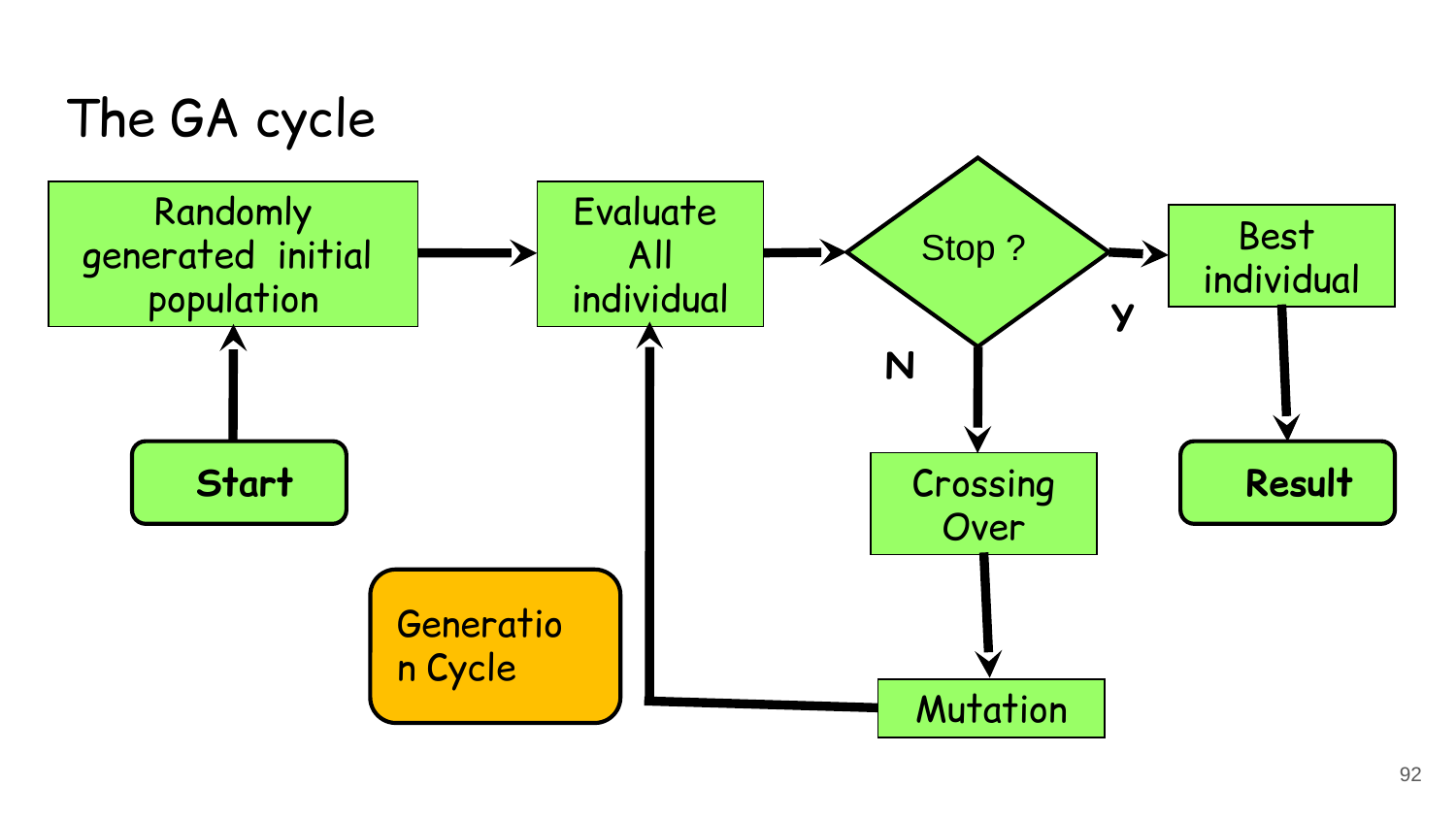

# The GA cycle

Randomly generated  initial
population
Evaluate
All
individual
Best
individual
Stop ?
Y
N

Start
Crossing Over
Result

Generation Cycle
Mutation

92